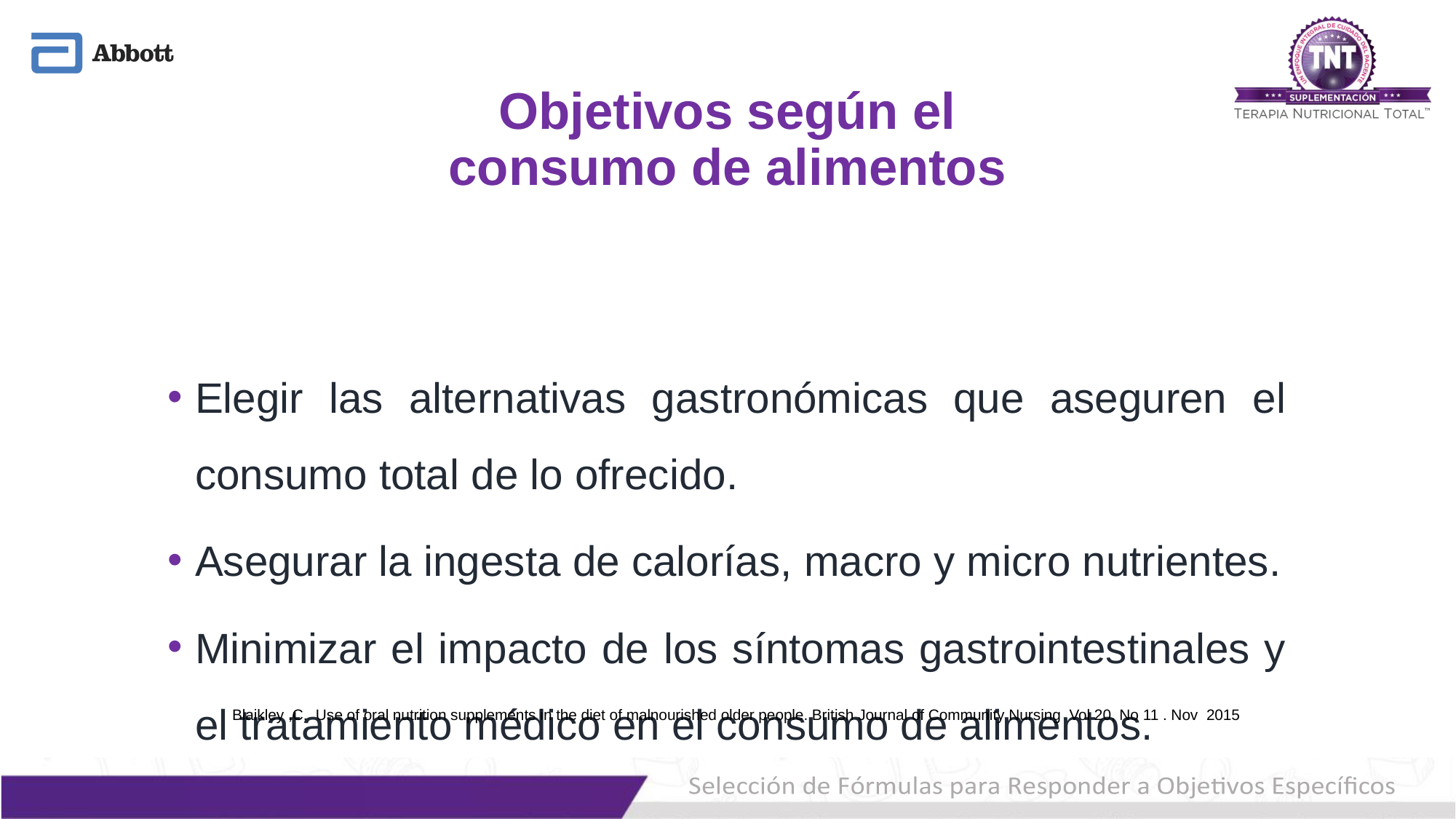

# Objetivos según el consumo de alimentos

Elegir las alternativas gastronómicas que aseguren el consumo total de lo ofrecido.
Asegurar la ingesta de calorías, macro y micro nutrientes.
Minimizar el impacto de los síntomas gastrointestinales y el tratamiento médico en el consumo de alimentos.

Blaikley ,C.  Use of oral nutrition supplements in the diet of malnourished older people. British Journal of Community Nursing  Vol 20, No 11 . Nov  2015